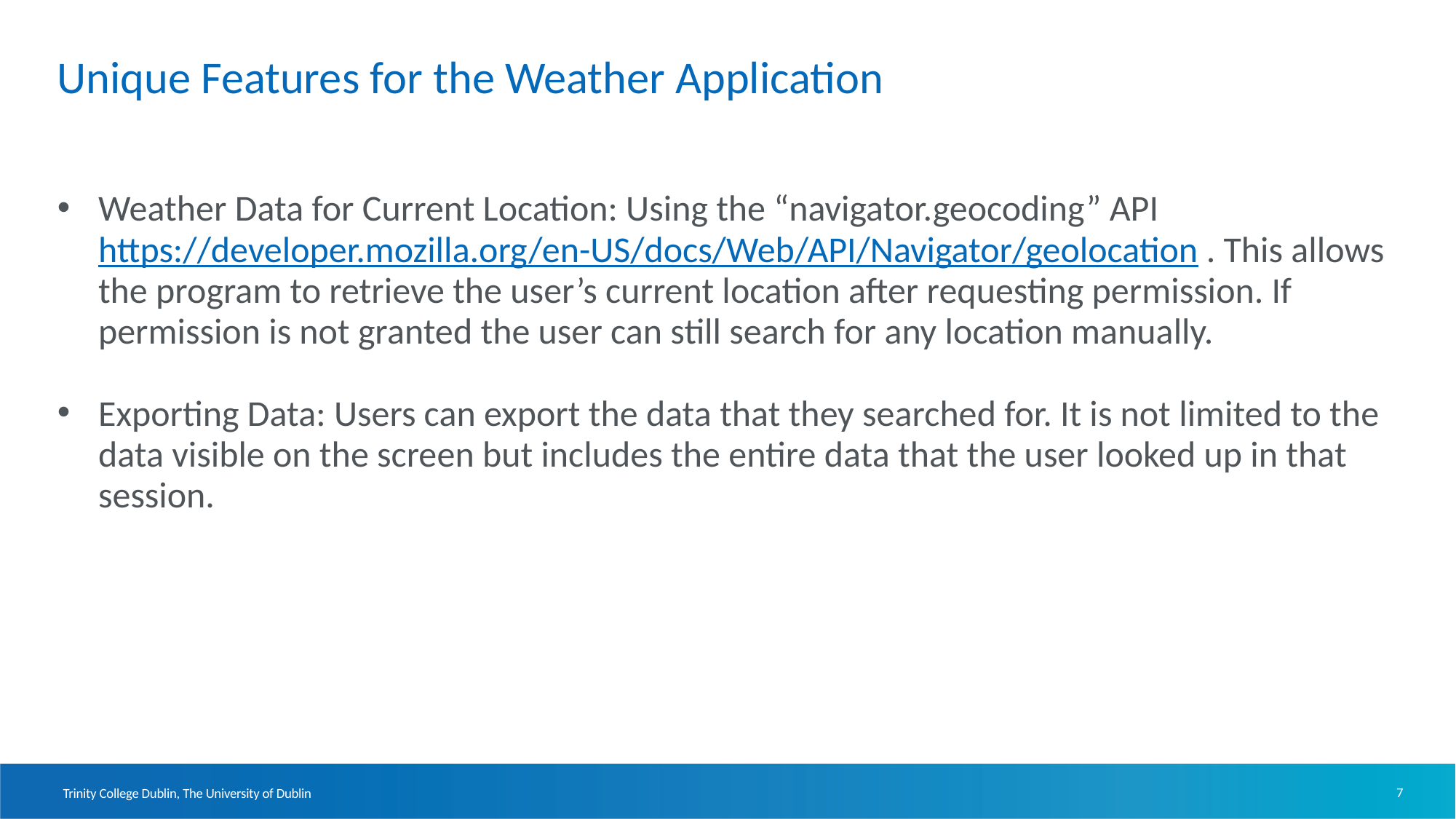

# Unique Features for the Weather Application
Weather Data for Current Location: Using the “navigator.geocoding” API https://developer.mozilla.org/en-US/docs/Web/API/Navigator/geolocation . This allows the program to retrieve the user’s current location after requesting permission. If permission is not granted the user can still search for any location manually.

Exporting Data: Users can export the data that they searched for. It is not limited to the data visible on the screen but includes the entire data that the user looked up in that session.
7